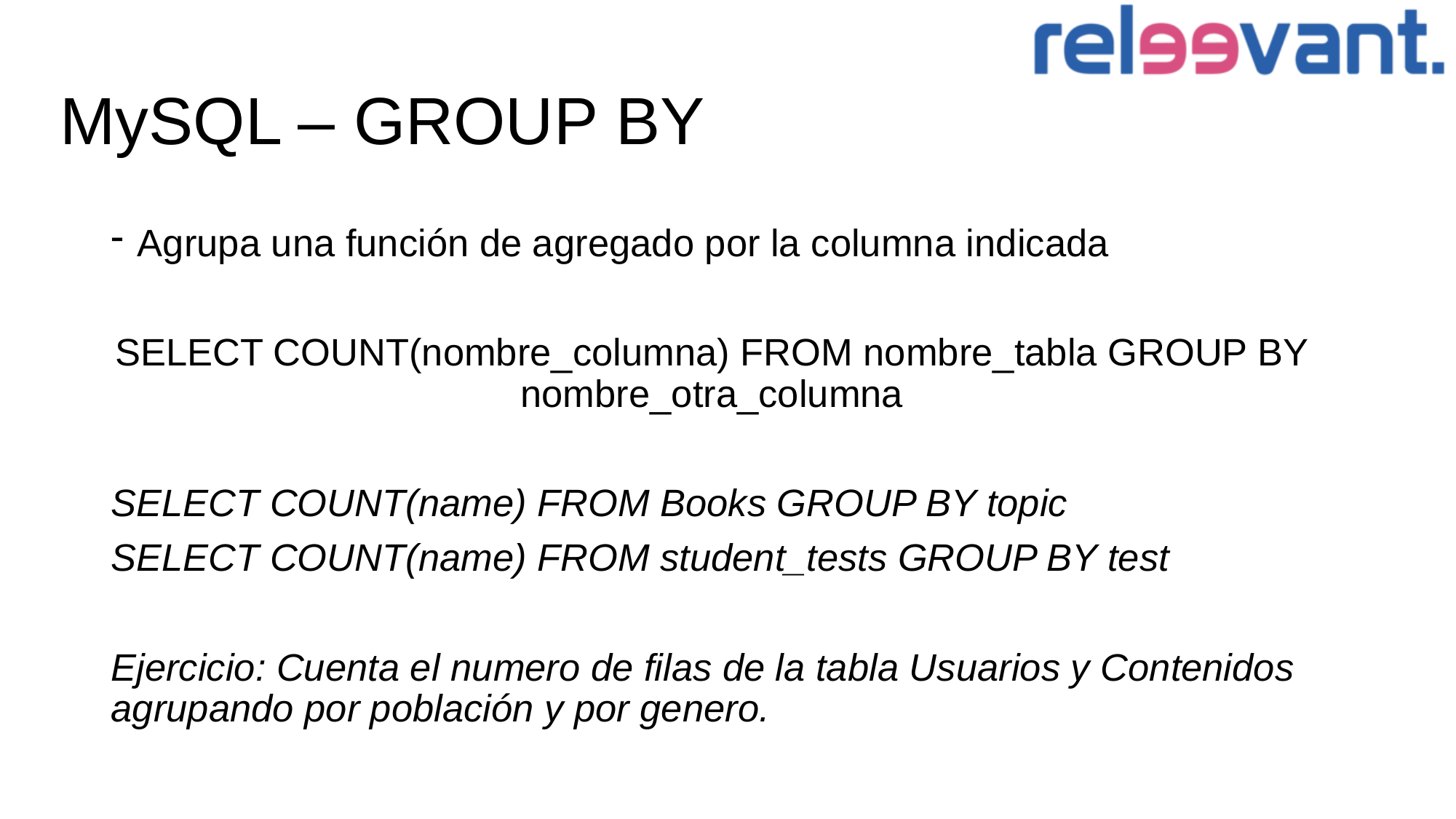

# MySQL – GROUP BY
Agrupa una función de agregado por la columna indicada

SELECT COUNT(nombre_columna) FROM nombre_tabla GROUP BY nombre_otra_columna

SELECT COUNT(name) FROM Books GROUP BY topic
SELECT COUNT(name) FROM student_tests GROUP BY test

Ejercicio: Cuenta el numero de filas de la tabla Usuarios y Contenidos agrupando por población y por genero.